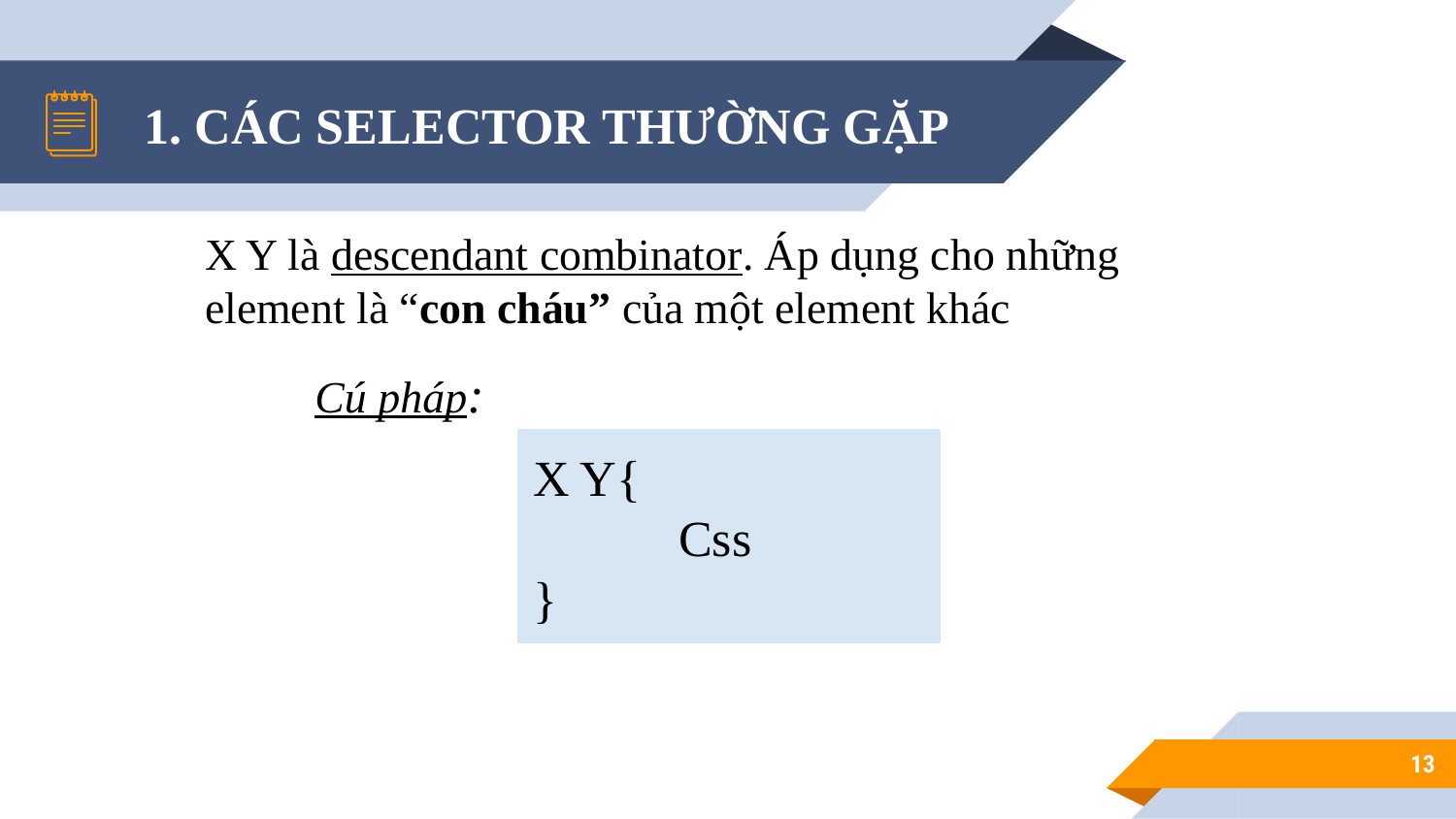

# 1. CÁC SELECTOR THƯỜNG GẶP

X Y là descendant combinator. Áp dụng cho những element là “con cháu” của một element khác
Cú pháp:
X Y{
	Css
}
13